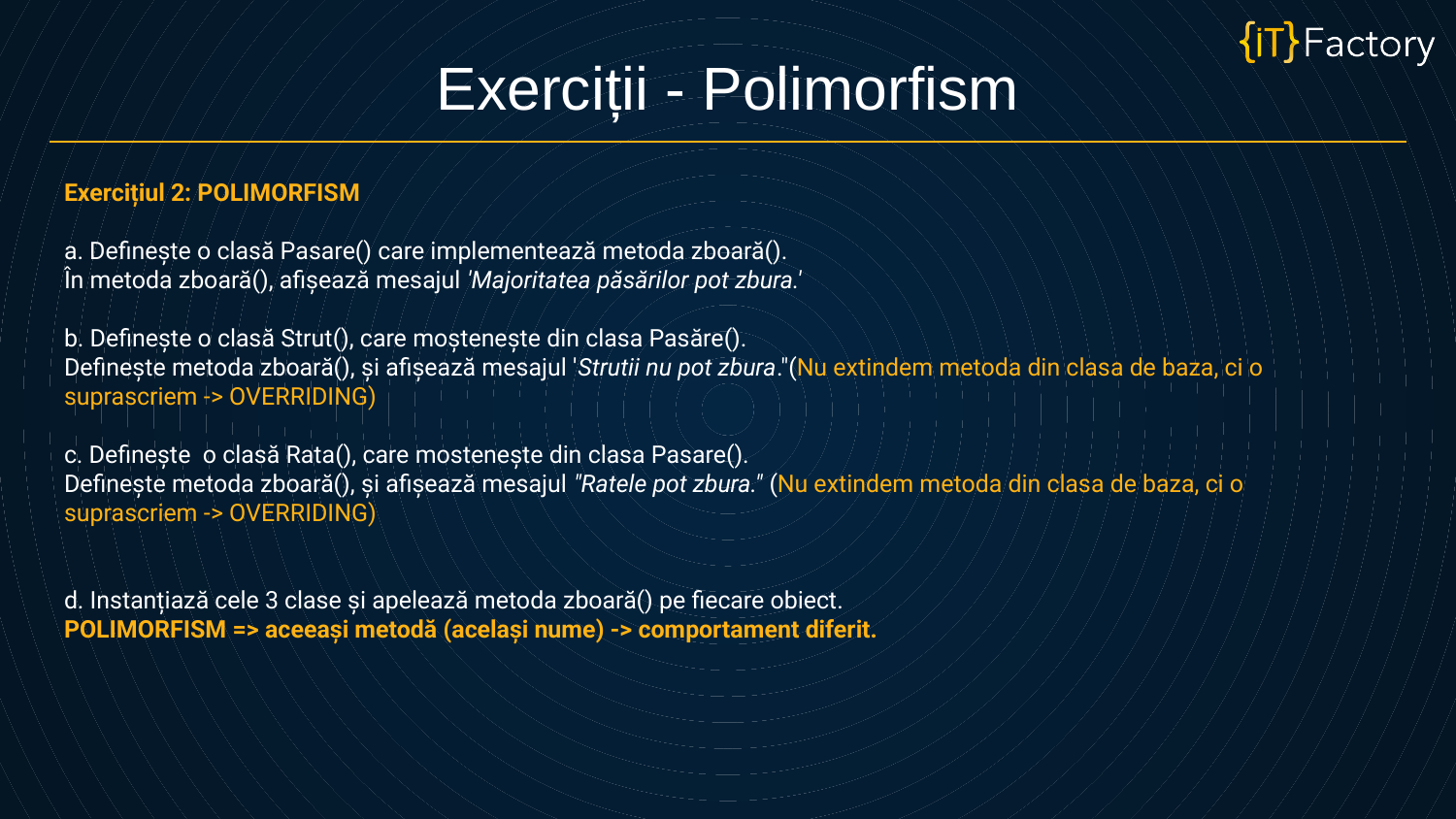

Exerciții - Polimorfism
Exercițiul 2: POLIMORFISM

a. Definește o clasă Pasare() care implementează metoda zboară().
În metoda zboară(), afișează mesajul 'Majoritatea păsărilor pot zbura.'

b. Definește o clasă Strut(), care moștenește din clasa Pasăre().
Definește metoda zboară(), și afișează mesajul 'Strutii nu pot zbura."(Nu extindem metoda din clasa de baza, ci o suprascriem -> OVERRIDING)

c. Definește  o clasă Rata(), care mostenește din clasa Pasare().
Definește metoda zboară(), și afișează mesajul "Ratele pot zbura." (Nu extindem metoda din clasa de baza, ci o suprascriem -> OVERRIDING)

d. Instanțiază cele 3 clase și apelează metoda zboară() pe fiecare obiect.
POLIMORFISM => aceeași metodă (același nume) -> comportament diferit.